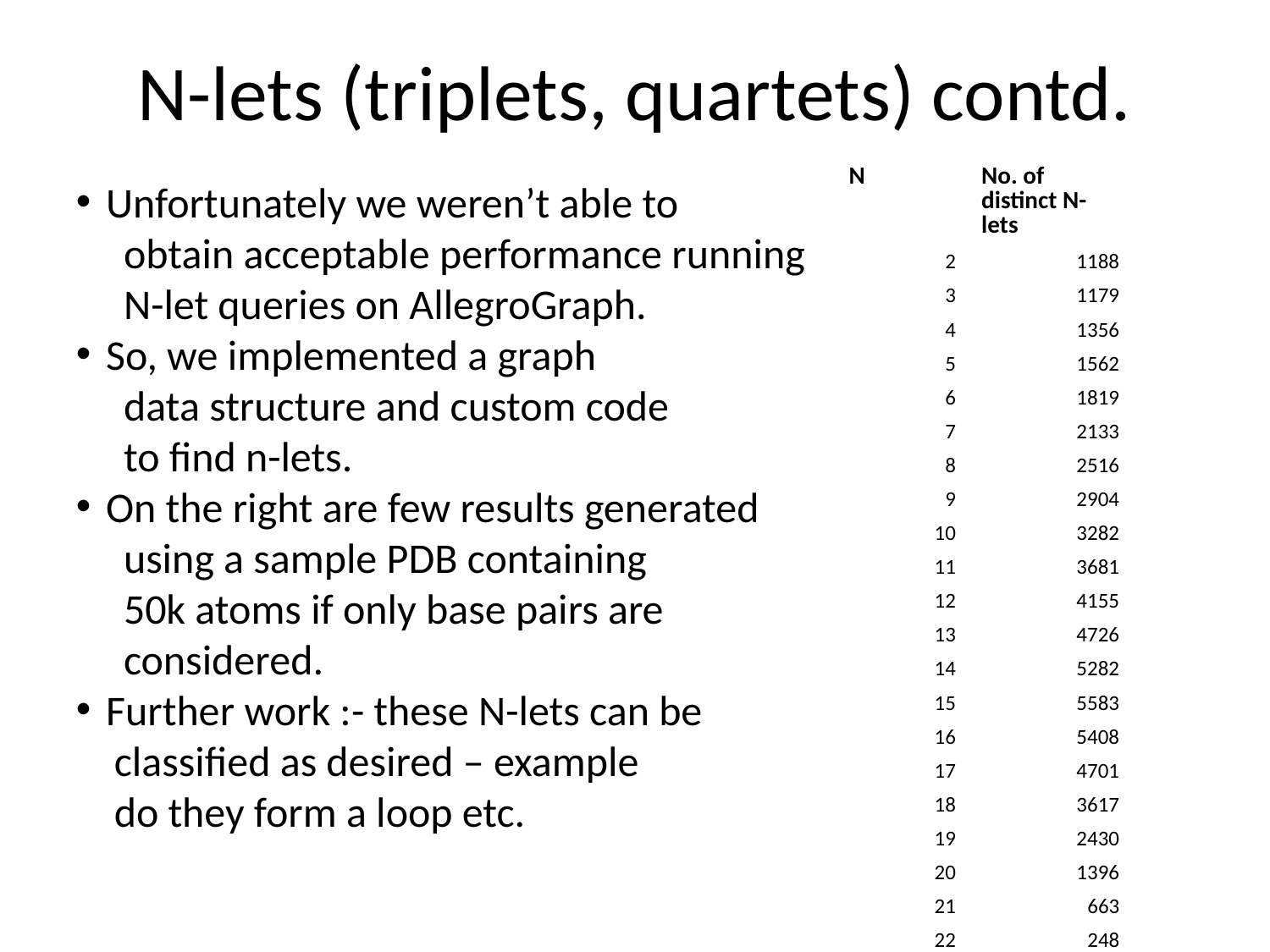

N-lets (triplets, quartets) contd.
| N | No. of distinct N-lets |
| --- | --- |
| 2 | 1188 |
| 3 | 1179 |
| 4 | 1356 |
| 5 | 1562 |
| 6 | 1819 |
| 7 | 2133 |
| 8 | 2516 |
| 9 | 2904 |
| 10 | 3282 |
| 11 | 3681 |
| 12 | 4155 |
| 13 | 4726 |
| 14 | 5282 |
| 15 | 5583 |
| 16 | 5408 |
| 17 | 4701 |
| 18 | 3617 |
| 19 | 2430 |
| 20 | 1396 |
| 21 | 663 |
| 22 | 248 |
| 23 | 68 |
| 24 | 12 |
| 25 | 1 |
| 26 | 0 |
Unfortunately we weren’t able to
     obtain acceptable performance running
     N-let queries on AllegroGraph.
So, we implemented a graph
     data structure and custom code
     to find n-lets.
On the right are few results generated
     using a sample PDB containing
     50k atoms if only base pairs are
     considered.
Further work :- these N-lets can be
    classified as desired – example
    do they form a loop etc.